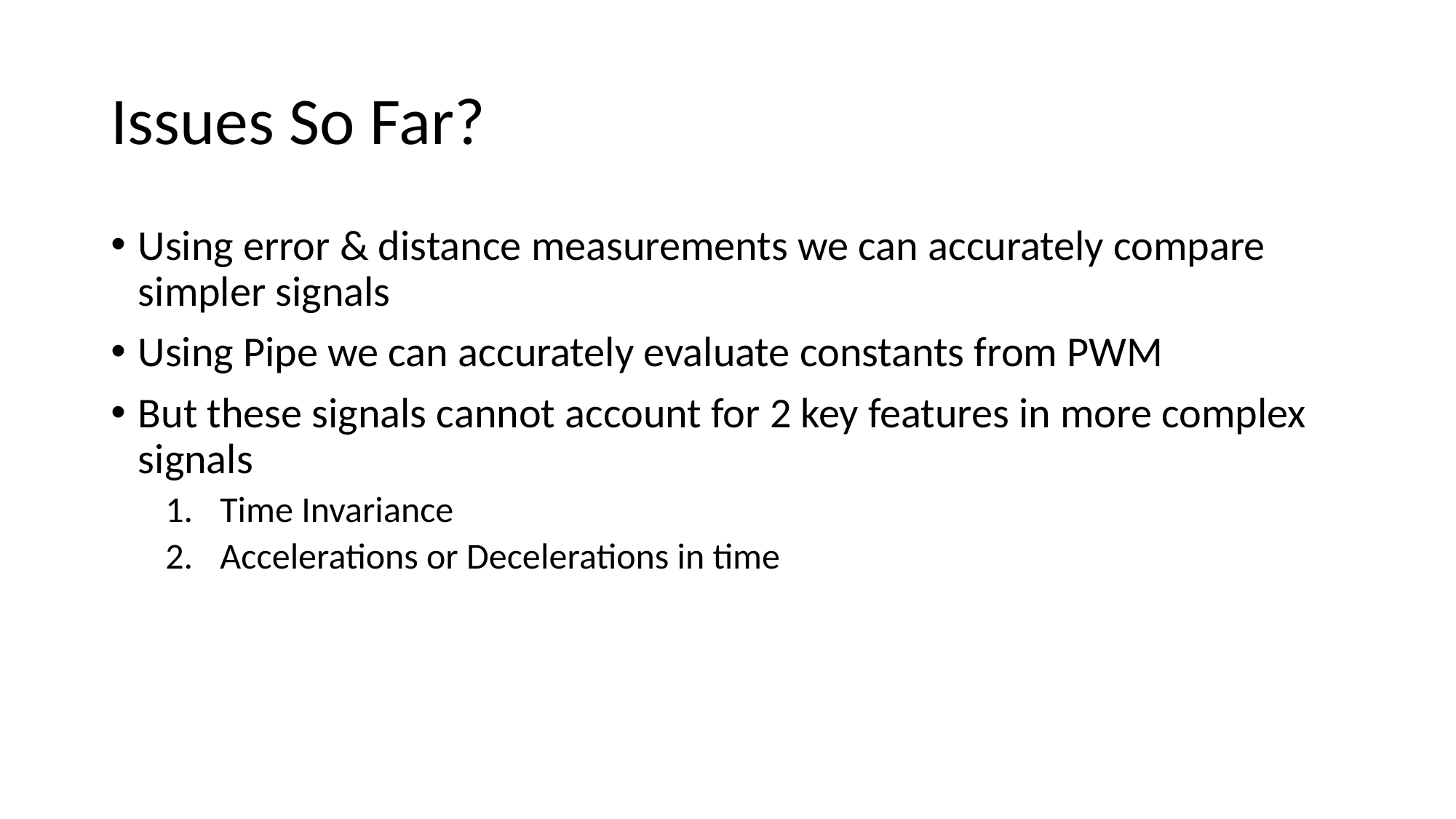

# Issues So Far?
Using error & distance measurements we can accurately compare simpler signals
Using Pipe we can accurately evaluate constants from PWM
But these signals cannot account for 2 key features in more complex signals
Time Invariance
Accelerations or Decelerations in time